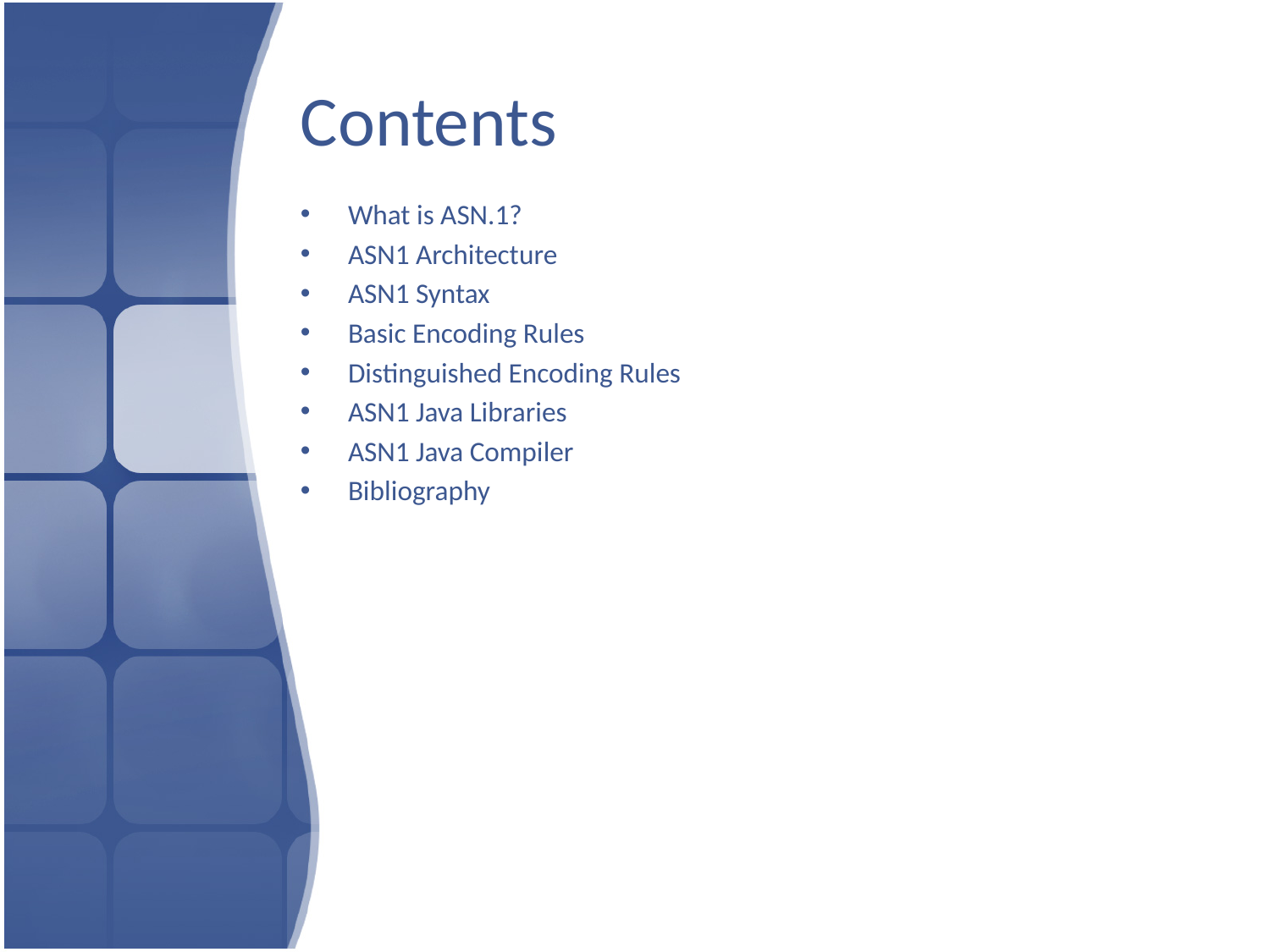

# Contents
What is ASN.1?
ASN1 Architecture
ASN1 Syntax
Basic Encoding Rules
Distinguished Encoding Rules
ASN1 Java Libraries
ASN1 Java Compiler
Bibliography